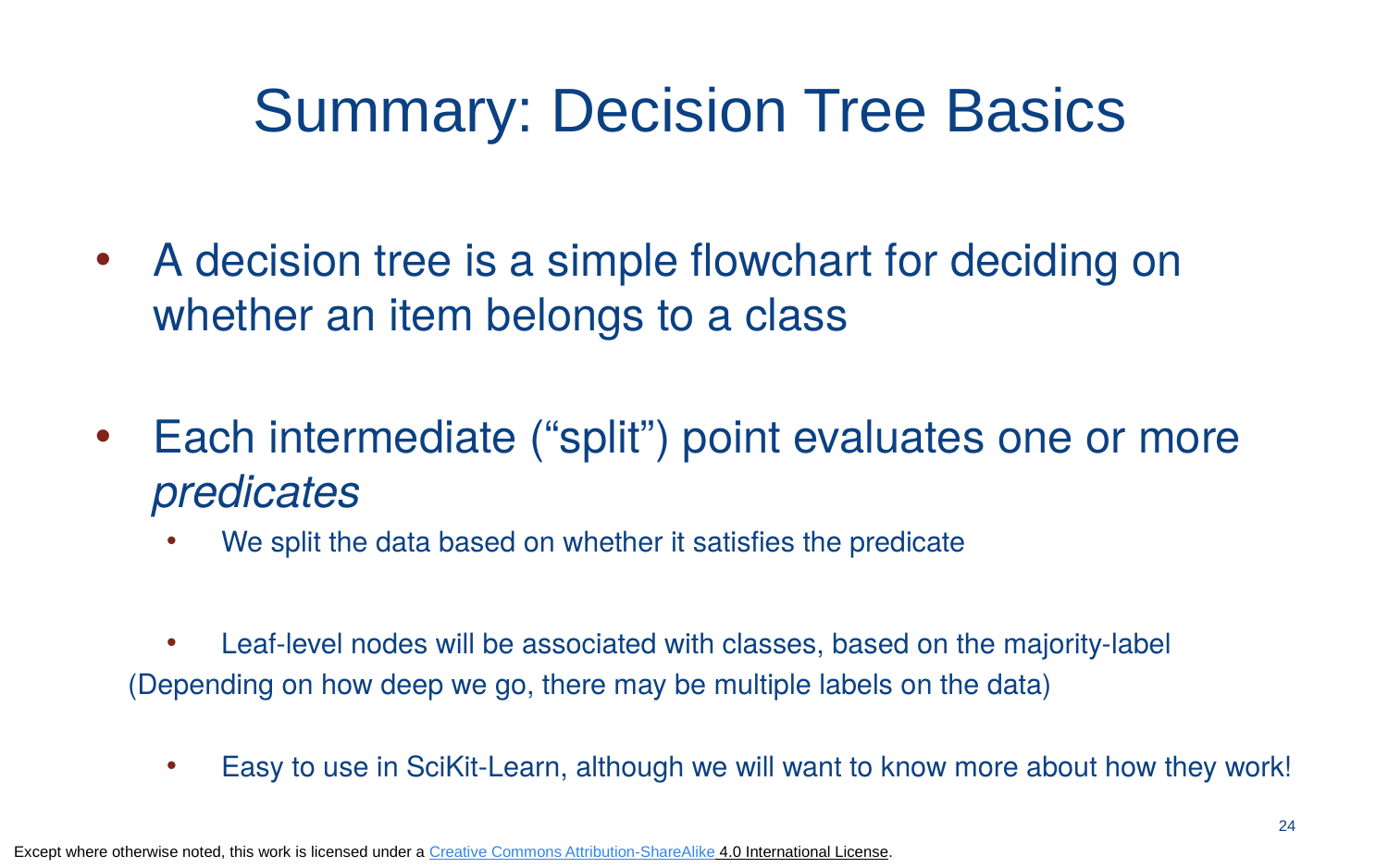

# Summary: Decision Tree Basics
A decision tree is a simple flowchart for deciding on whether an item belongs to a class

Each intermediate (“split”) point evaluates one or more predicates
We split the data based on whether it satisfies the predicate

Leaf-level nodes will be associated with classes, based on the majority-label
	(Depending on how deep we go, there may be multiple labels on the data)

Easy to use in SciKit-Learn, although we will want to know more about how they work!
24